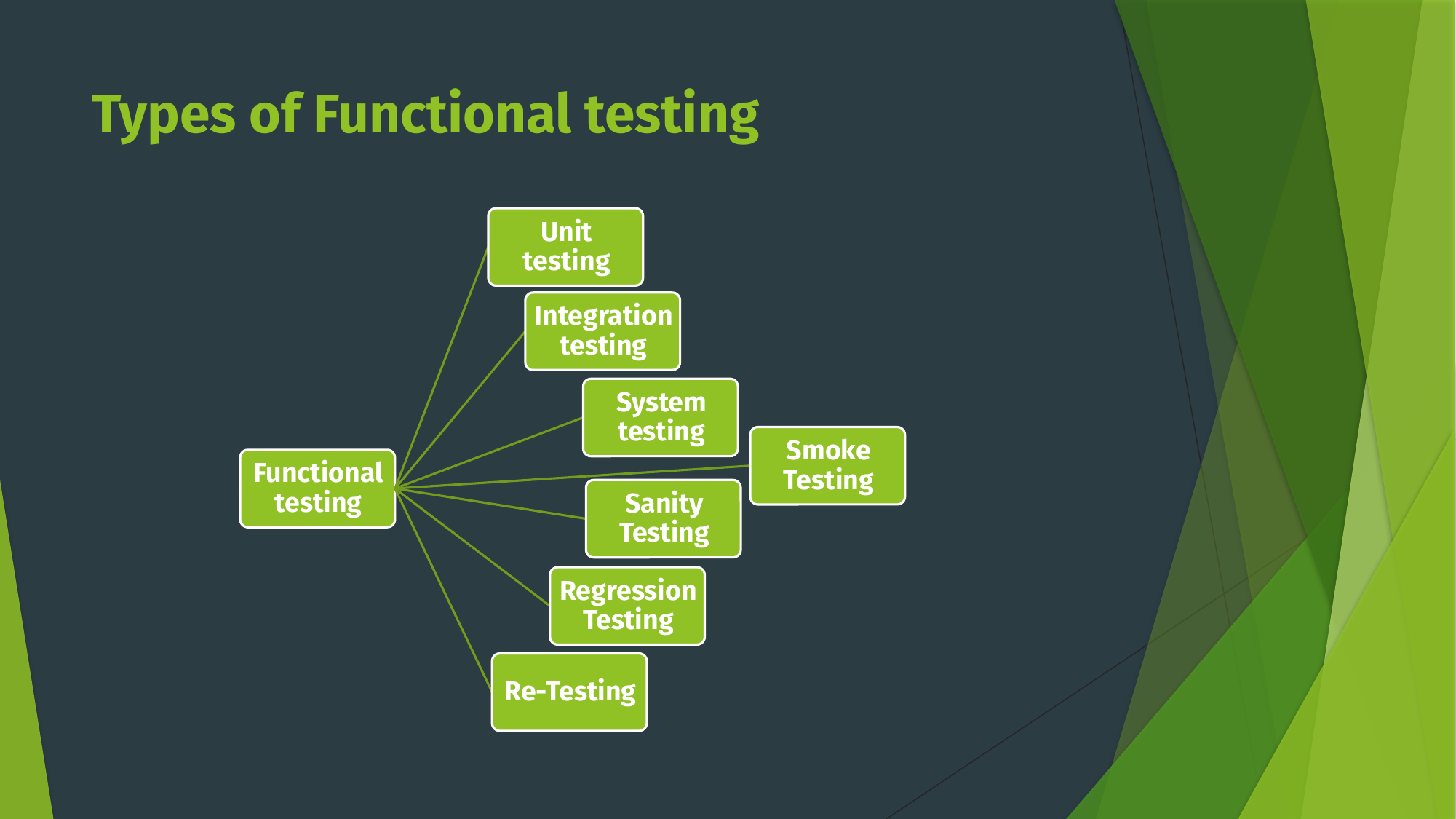

# Types of Functional testing
Functional testing

Unit testing

Integration testing

System testing

Smoke Testing

Sanity Testing

Regression Testing

Re-Testing